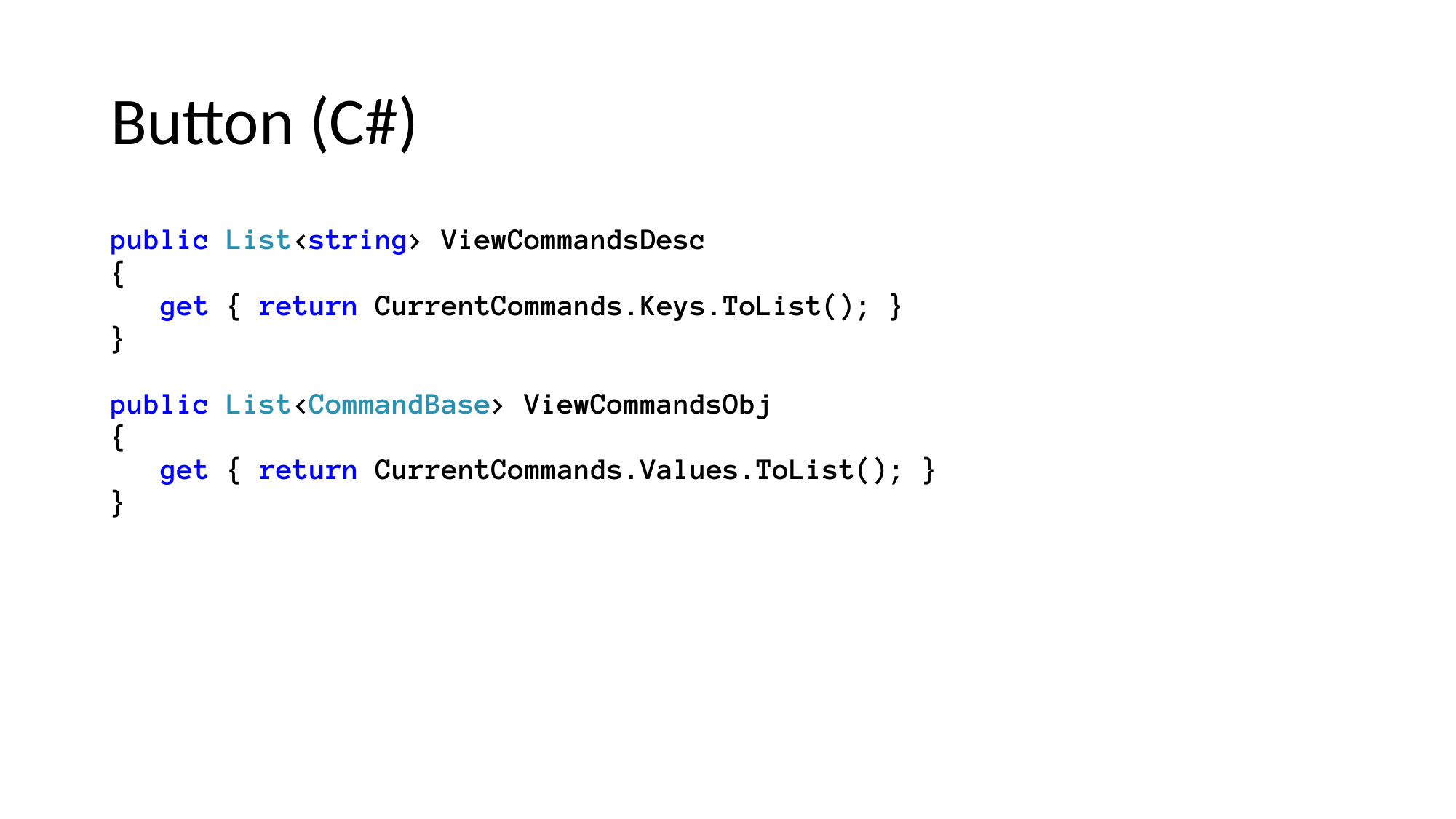

# Button (C#)
public List<string> ViewCommandsDesc
{
   get { return CurrentCommands.Keys.ToList(); }
}

public List<CommandBase> ViewCommandsObj
{
   get { return CurrentCommands.Values.ToList(); }
}